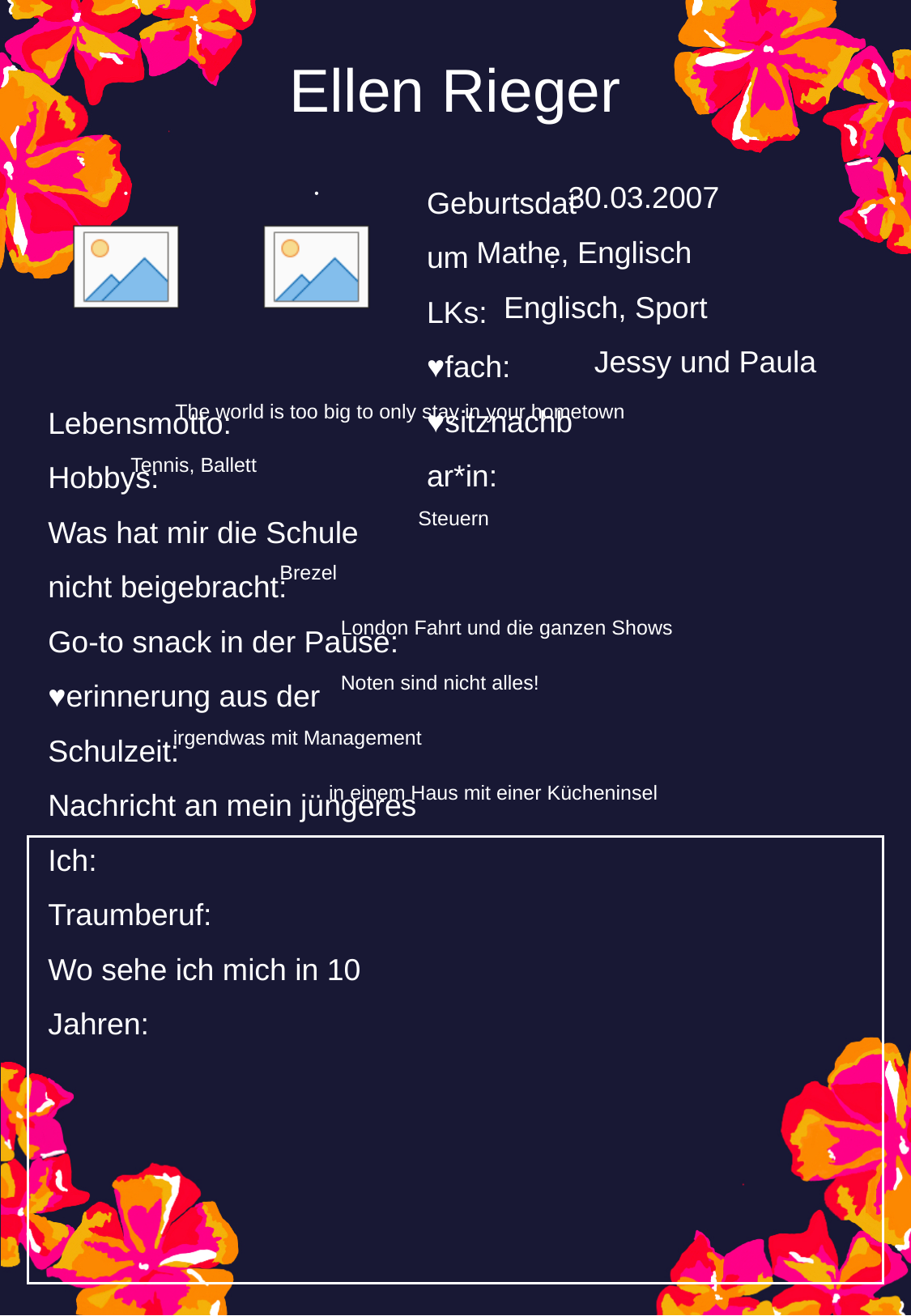

Ellen Rieger

30.03.2007
Mathe, Englisch
Englisch, Sport
Jessy und Paula
The world is too big to only stay in your hometown
Tennis, Ballett
Steuern
Brezel
London Fahrt und die ganzen Shows
Noten sind nicht alles!
irgendwas mit Management
in einem Haus mit einer Kücheninsel